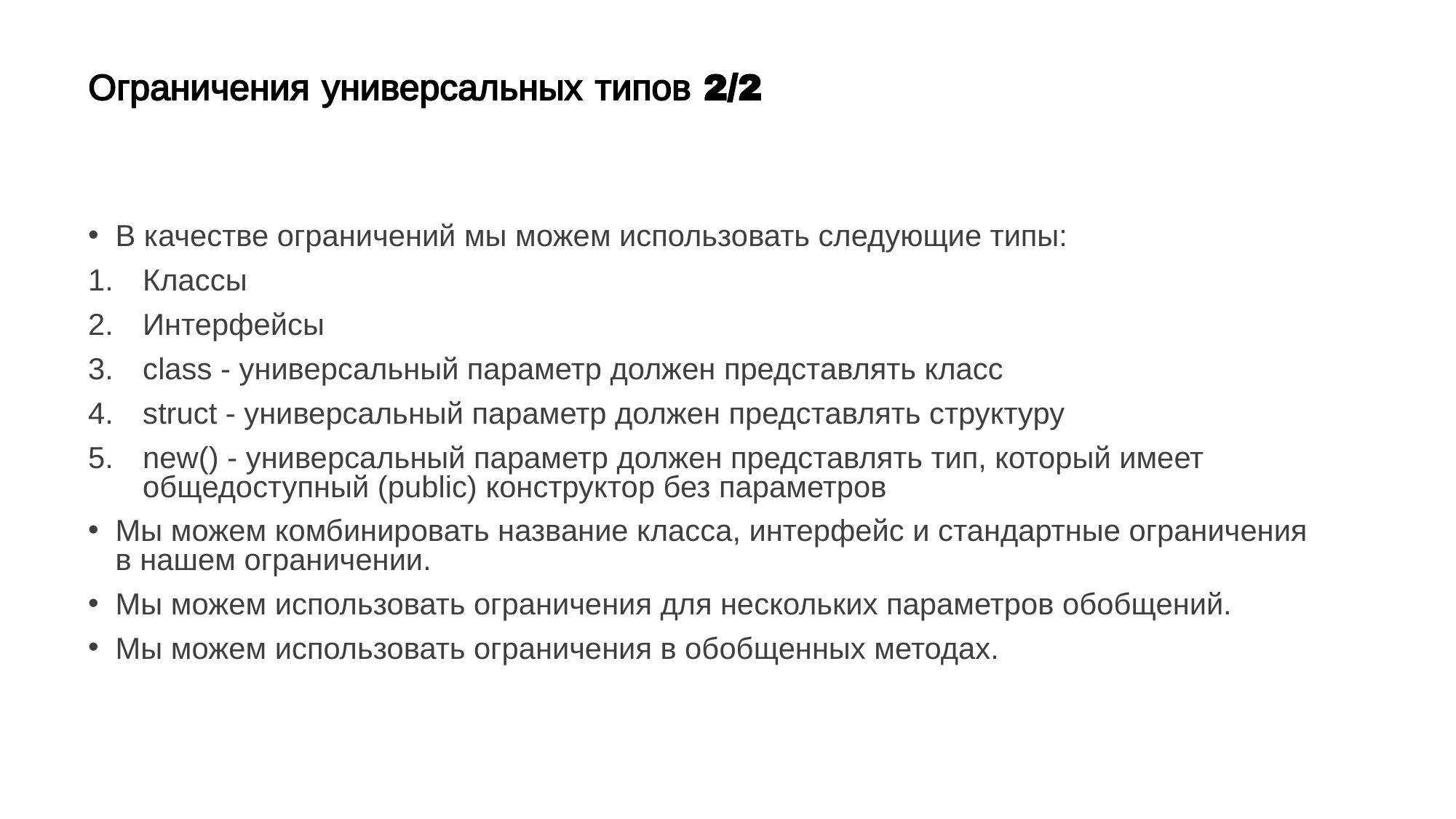

# Ограничения универсальных типов 2/2
В качестве ограничений мы можем использовать следующие типы:
Классы
Интерфейсы
class - универсальный параметр должен представлять класс
struct - универсальный параметр должен представлять структуру
new() - универсальный параметр должен представлять тип, который имеет общедоступный (public) конструктор без параметров
Мы можем комбинировать название класса, интерфейс и стандартные ограничения в нашем ограничении.
Мы можем использовать ограничения для нескольких параметров обобщений.
Мы можем использовать ограничения в обобщенных методах.